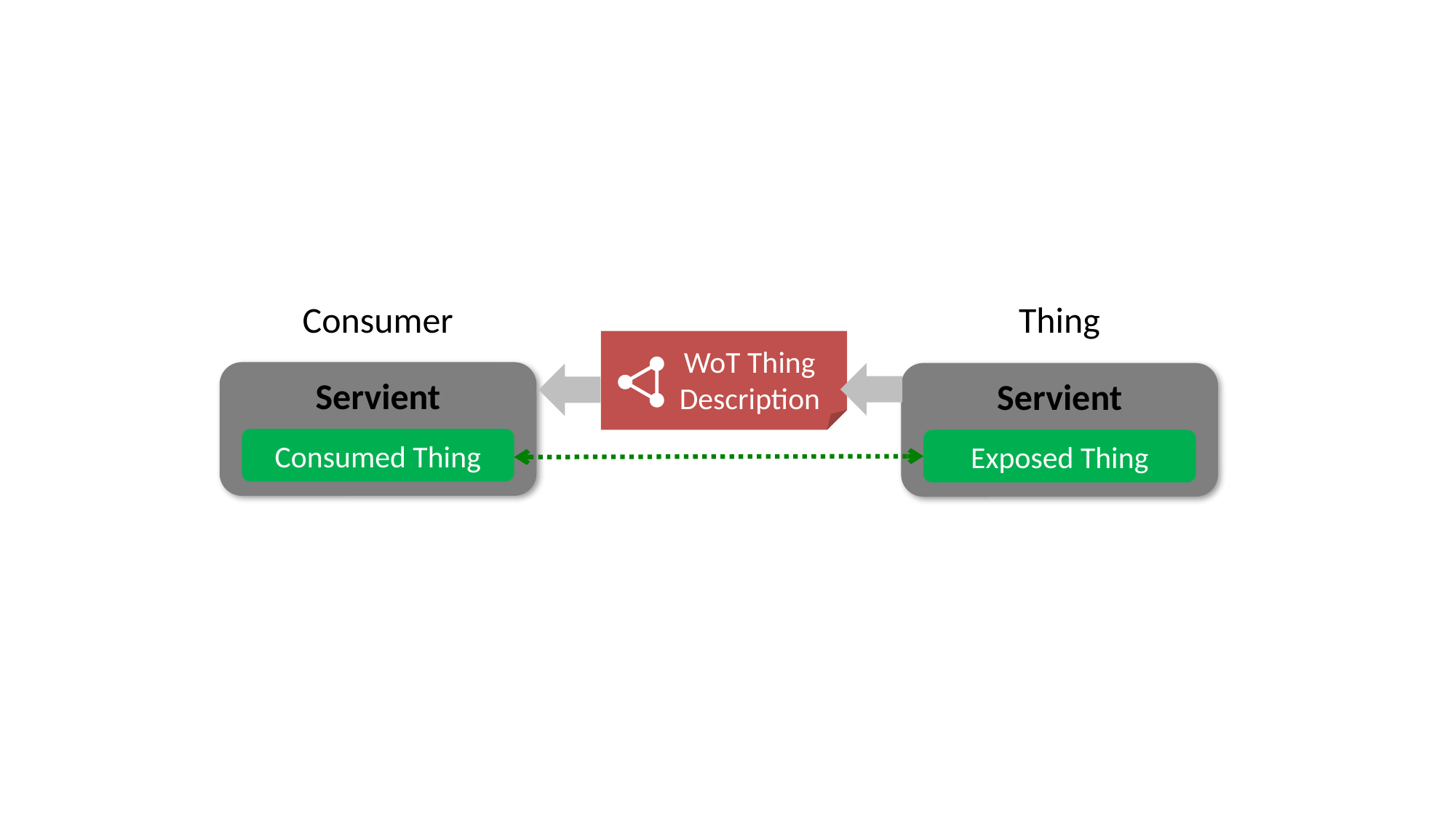

Consumer
Thing
WoT Thing
Description

Servient
Servient
Consumed Thing
Exposed Thing